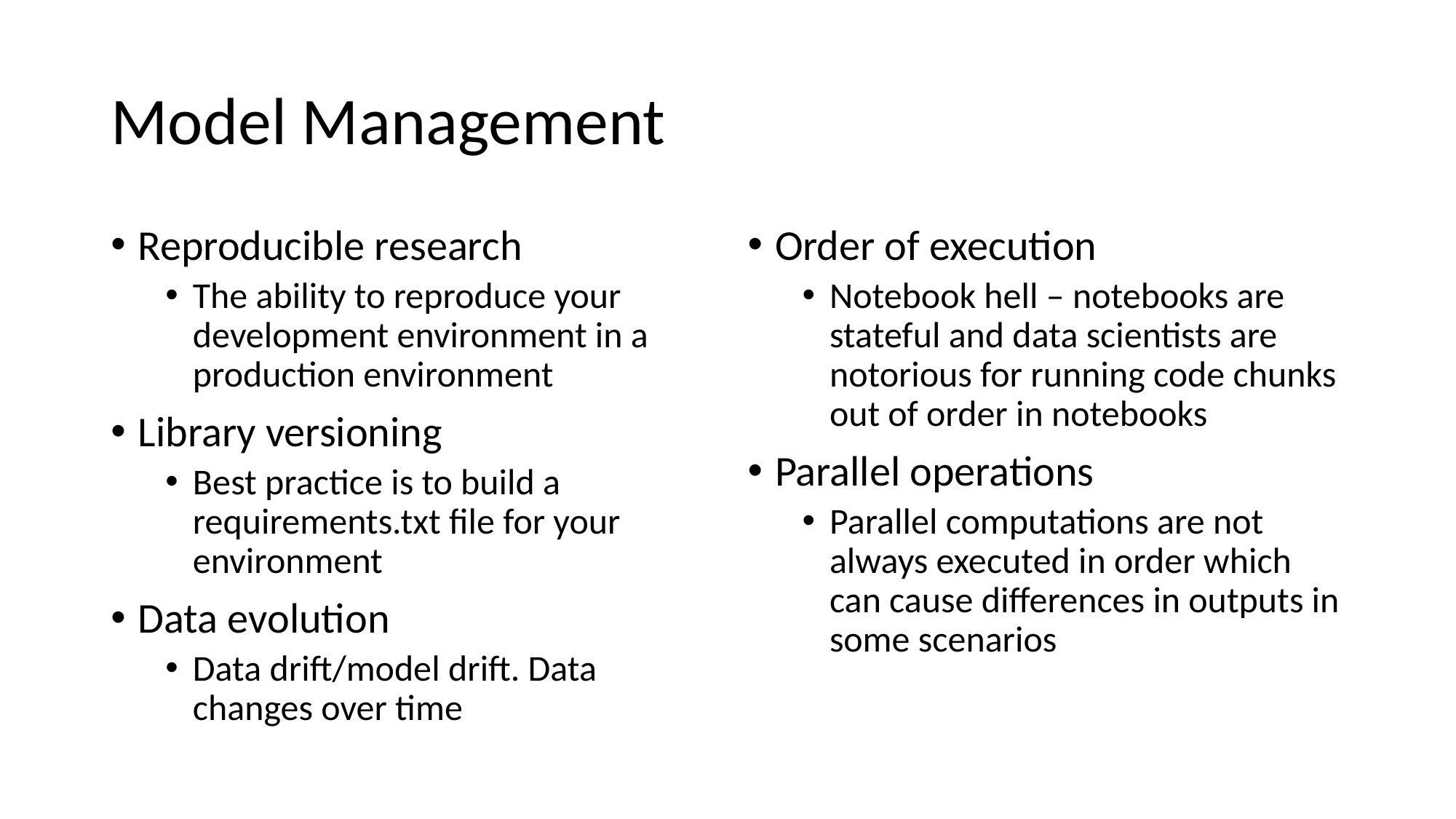

# Model Management
Reproducible research
The ability to reproduce your development environment in a production environment
Library versioning
Best practice is to build a requirements.txt file for your environment
Data evolution
Data drift/model drift. Data changes over time

Order of execution
Notebook hell – notebooks are stateful and data scientists are notorious for running code chunks out of order in notebooks
Parallel operations
Parallel computations are not always executed in order which can cause differences in outputs in some scenarios